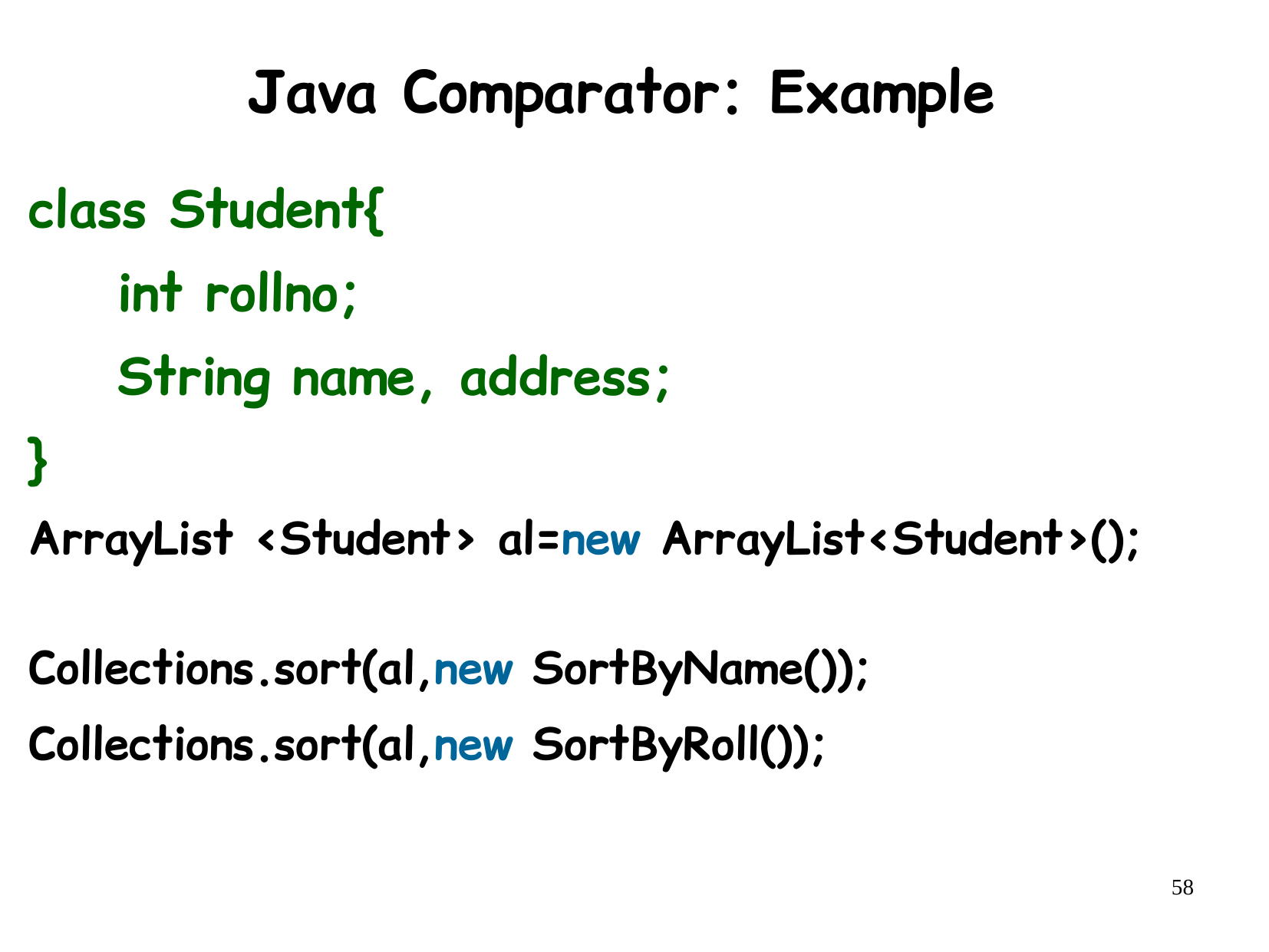

# Java Comparator: Example
class Student{
    int rollno;
    String name, address;
}
ArrayList <Student> al=new ArrayList<Student>();
Collections.sort(al,new SortByName());
Collections.sort(al,new SortByRoll());